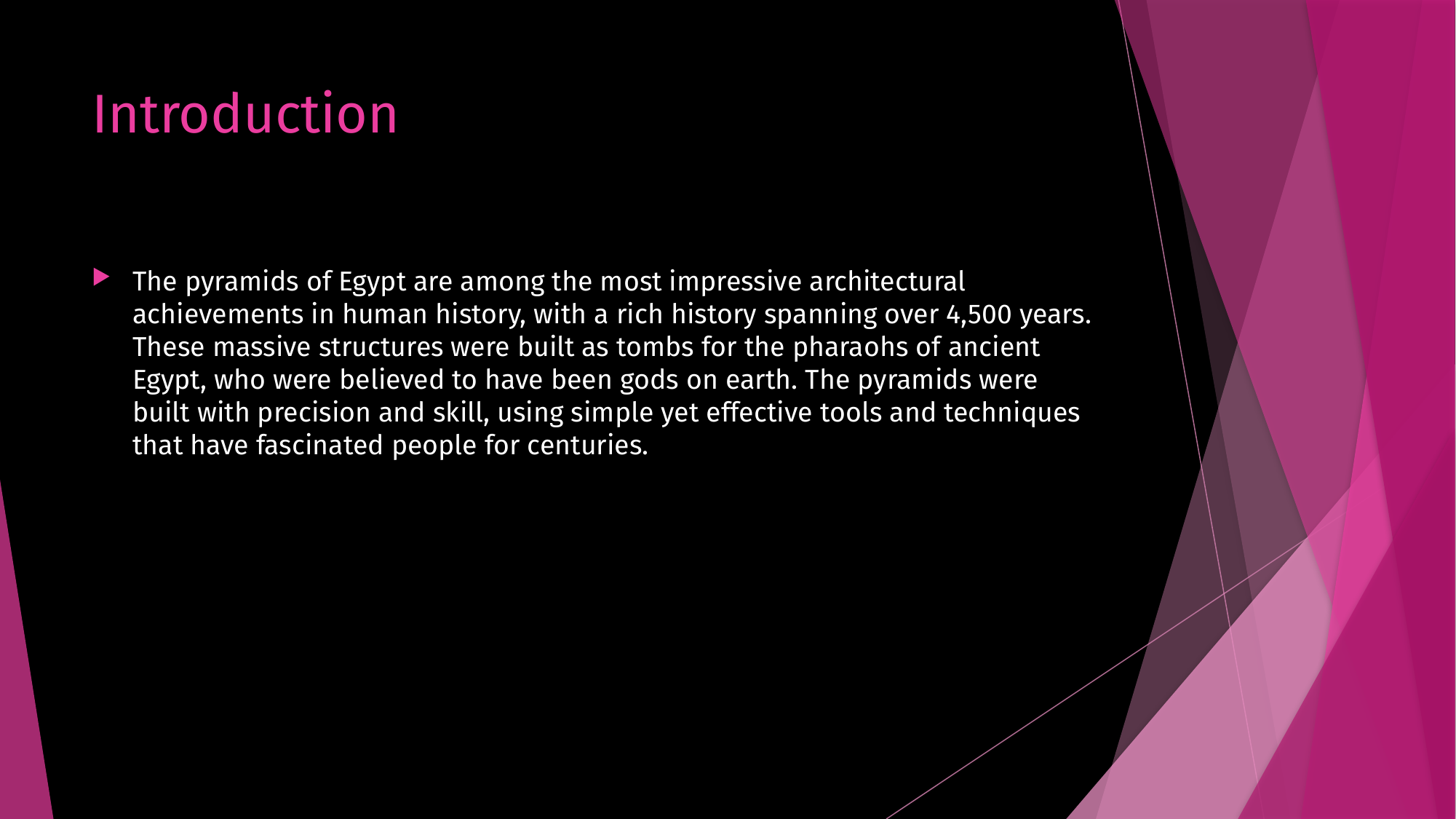

# Introduction
The pyramids of Egypt are among the most impressive architectural achievements in human history, with a rich history spanning over 4,500 years. These massive structures were built as tombs for the pharaohs of ancient Egypt, who were believed to have been gods on earth. The pyramids were built with precision and skill, using simple yet effective tools and techniques that have fascinated people for centuries.